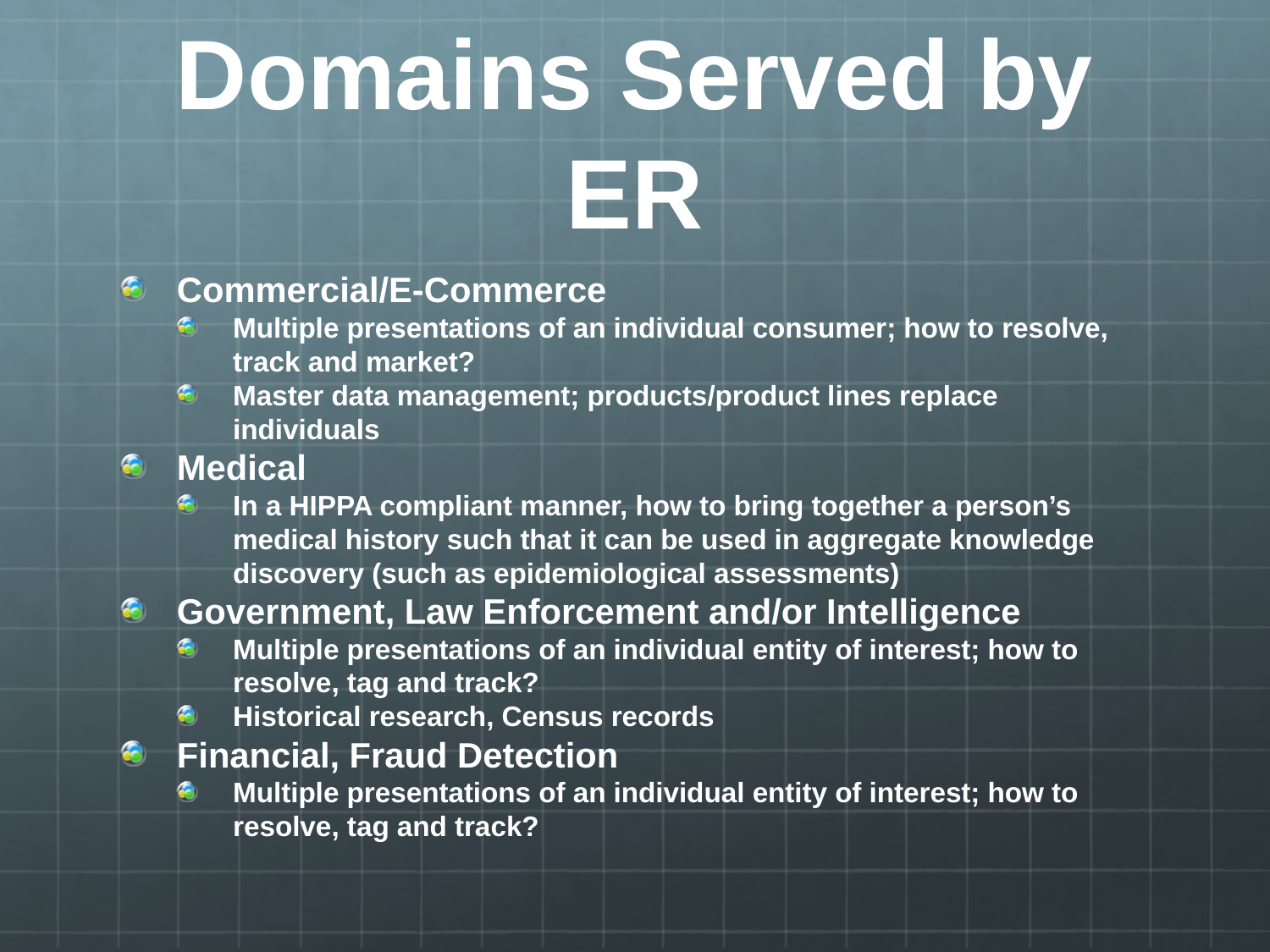

# Domains Served by ER
Commercial/E-Commerce
Multiple presentations of an individual consumer; how to resolve, track and market?
Master data management; products/product lines replace individuals
Medical
In a HIPPA compliant manner, how to bring together a person’s medical history such that it can be used in aggregate knowledge discovery (such as epidemiological assessments)
Government, Law Enforcement and/or Intelligence
Multiple presentations of an individual entity of interest; how to resolve, tag and track?
Historical research, Census records
Financial, Fraud Detection
Multiple presentations of an individual entity of interest; how to resolve, tag and track?